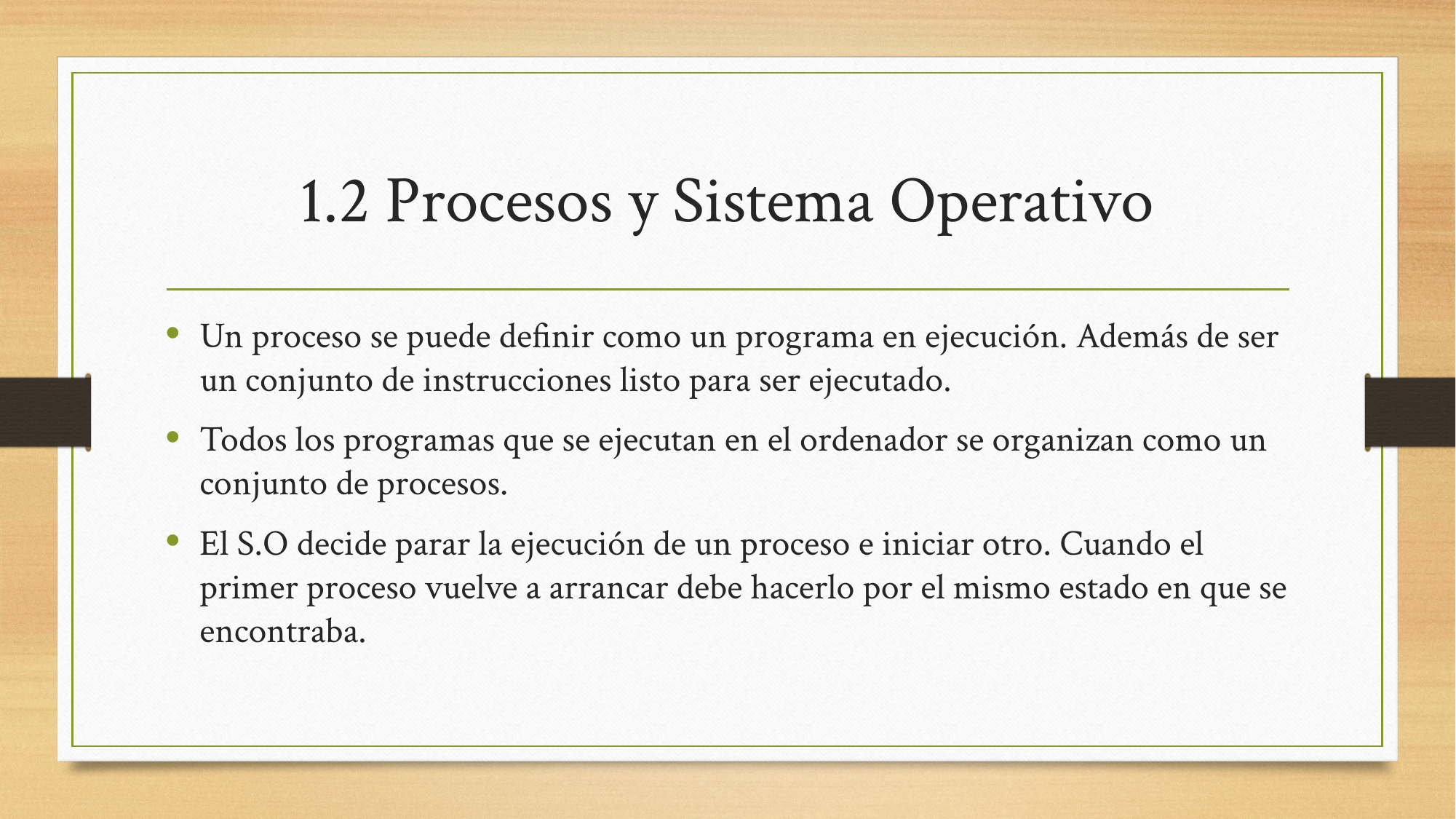

# 1.2 Procesos y Sistema Operativo
Un proceso se puede definir como un programa en ejecución. Además de ser un conjunto de instrucciones listo para ser ejecutado.
Todos los programas que se ejecutan en el ordenador se organizan como un conjunto de procesos.
El S.O decide parar la ejecución de un proceso e iniciar otro. Cuando el primer proceso vuelve a arrancar debe hacerlo por el mismo estado en que se encontraba.